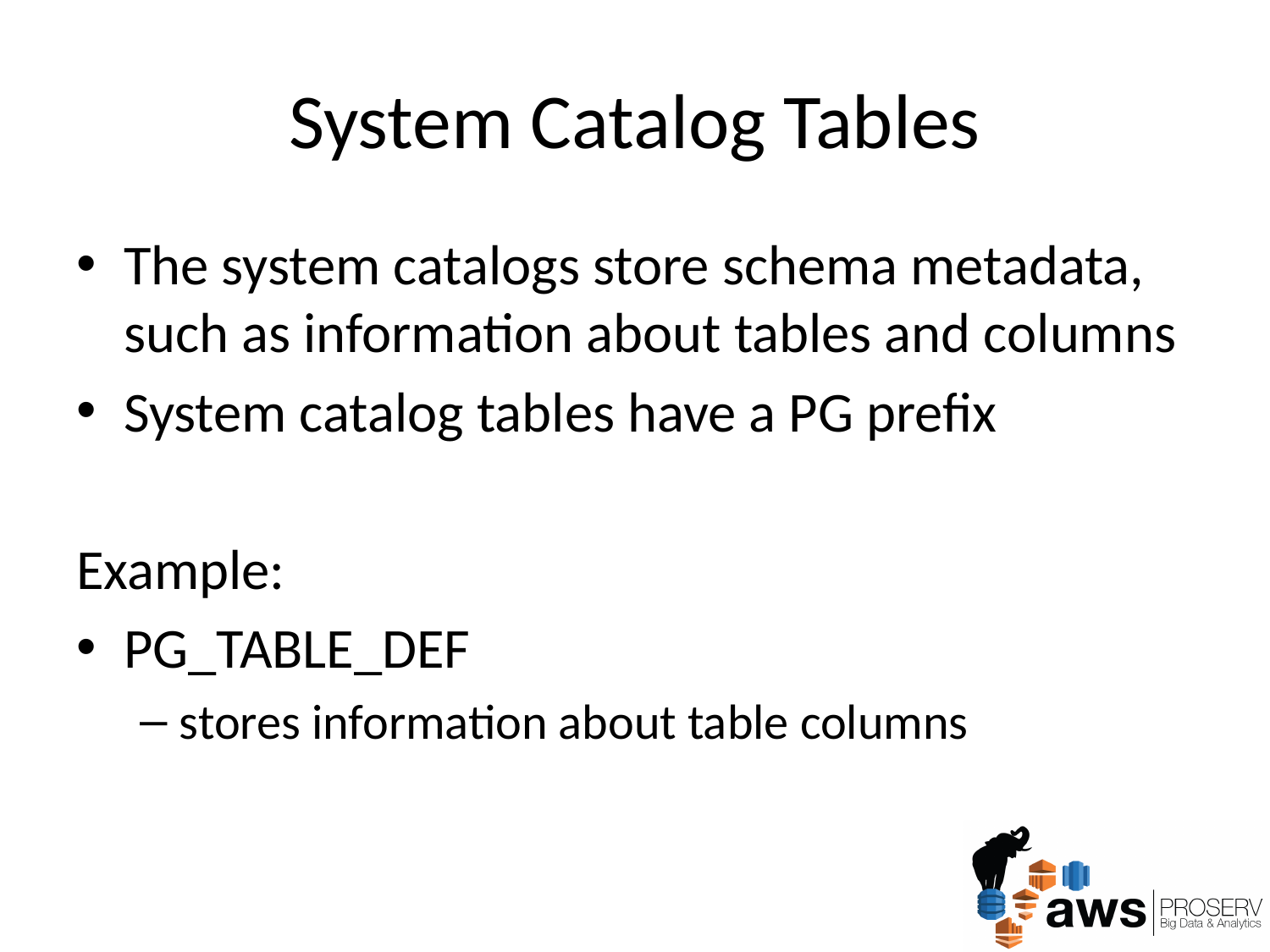

# System Catalog Tables
The system catalogs store schema metadata, such as information about tables and columns
System catalog tables have a PG prefix

Example:
PG_TABLE_DEF
stores information about table columns